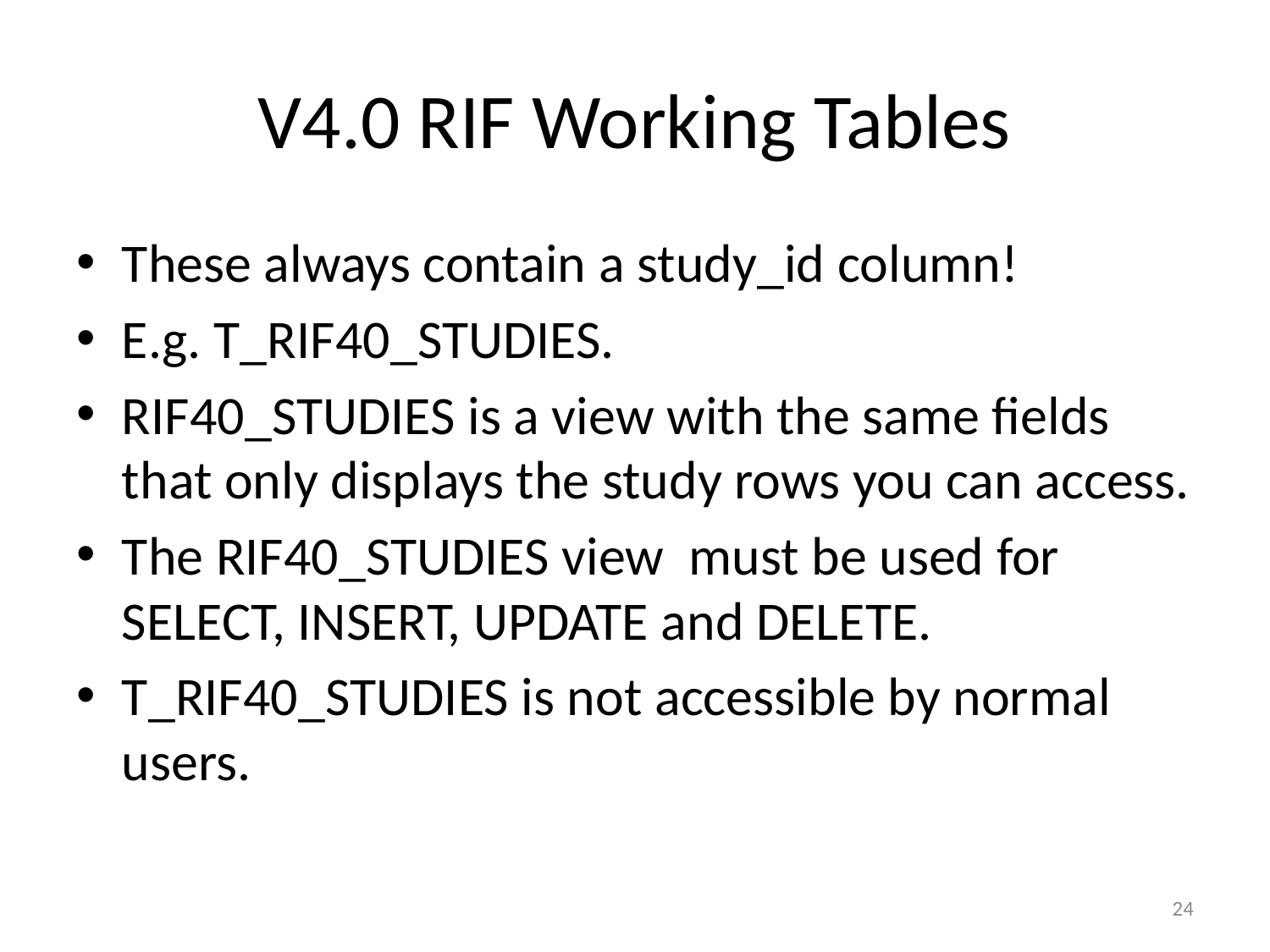

# V4.0 RIF Working Tables
These always contain a study_id column!
E.g. T_RIF40_STUDIES.
RIF40_STUDIES is a view with the same fields that only displays the study rows you can access.
The RIF40_STUDIES view  must be used for SELECT, INSERT, UPDATE and DELETE.
T_RIF40_STUDIES is not accessible by normal users.

24